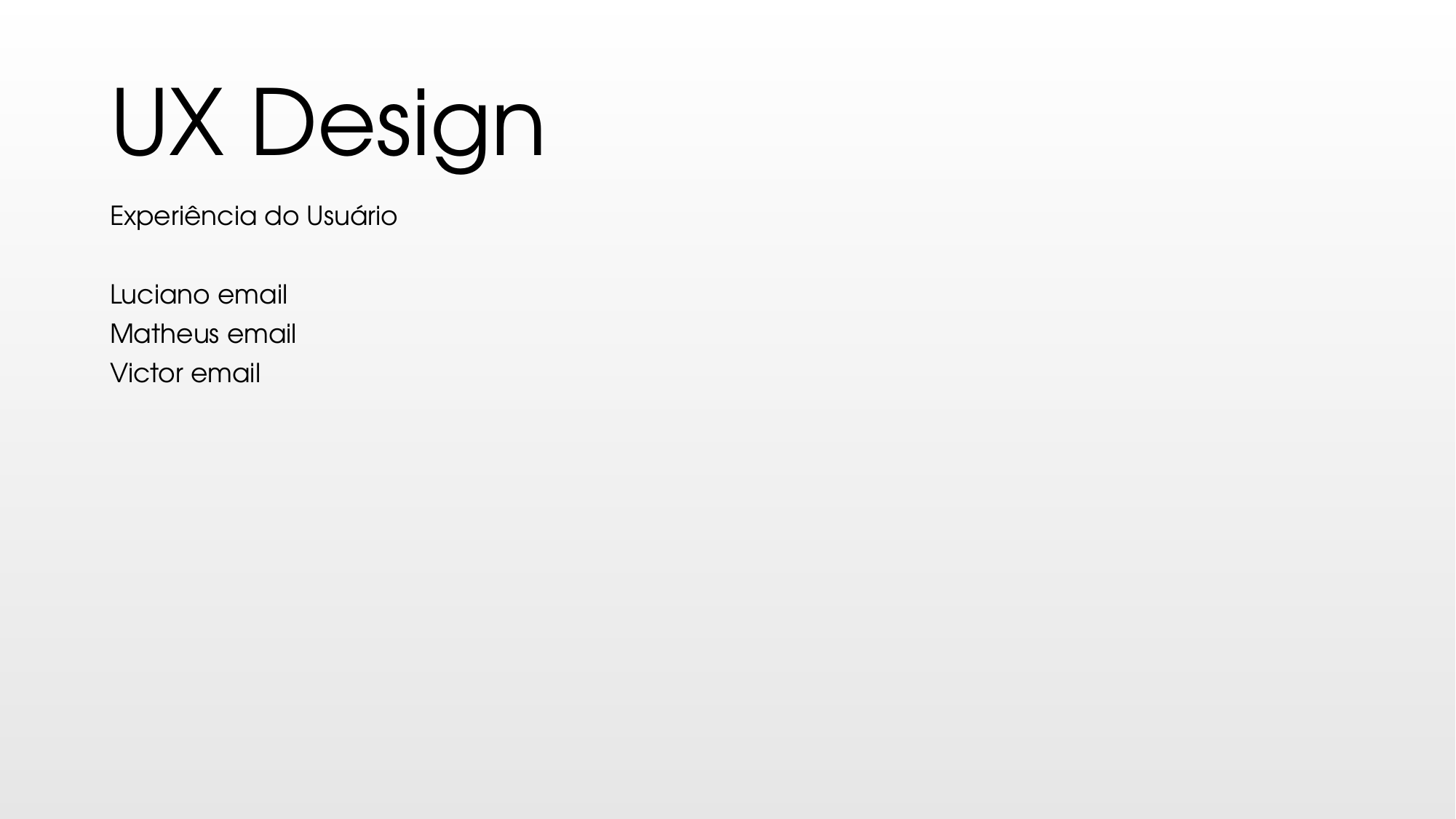

# UX Design
Experiência do Usuário

Luciano email
Matheus email
Victor email